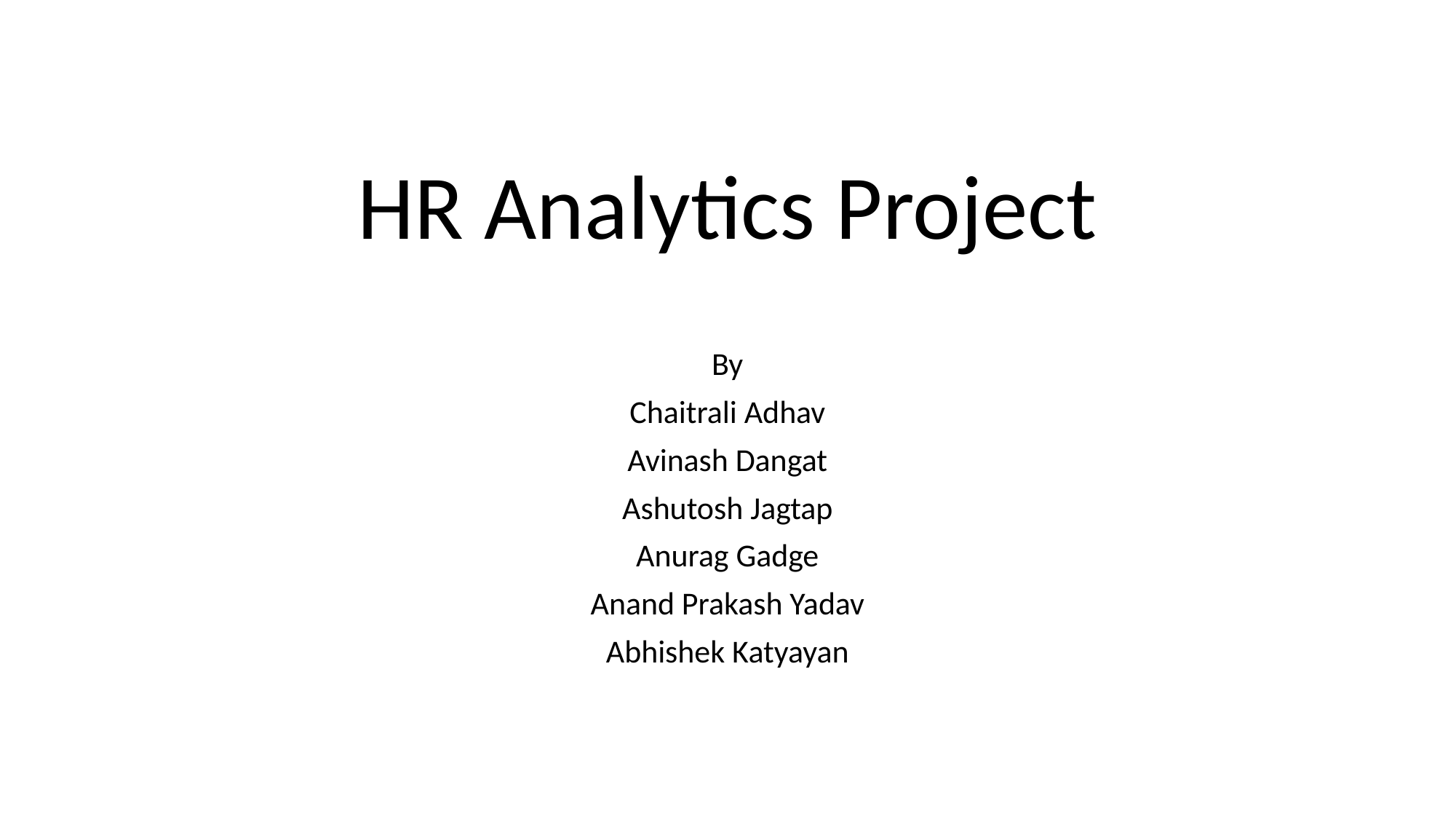

# HR Analytics Project
By
Chaitrali Adhav
Avinash Dangat
Ashutosh Jagtap
Anurag Gadge
Anand Prakash Yadav
Abhishek Katyayan